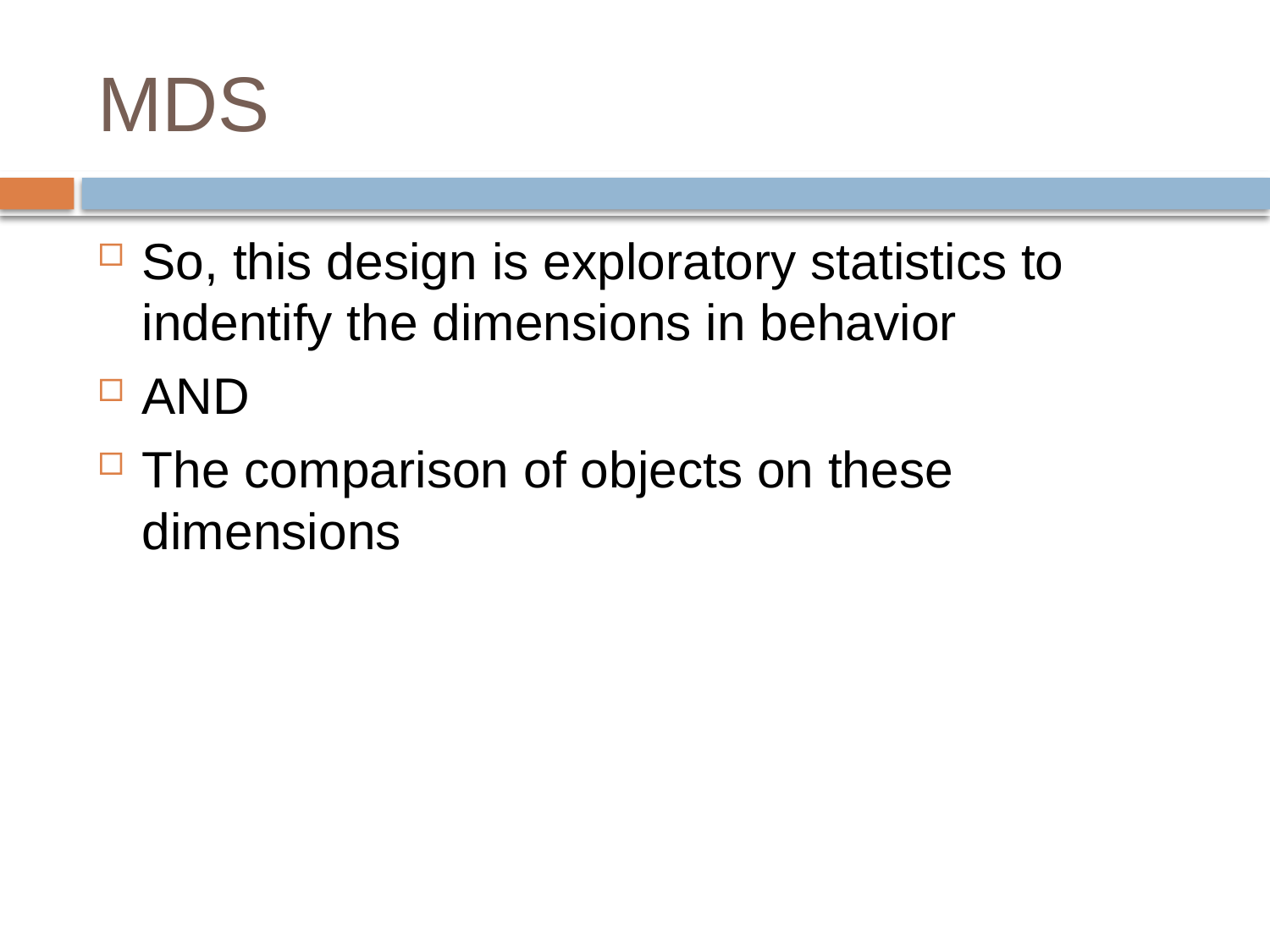

# MDS
So, this design is exploratory statistics to indentify the dimensions in behavior
AND
The comparison of objects on these  dimensions